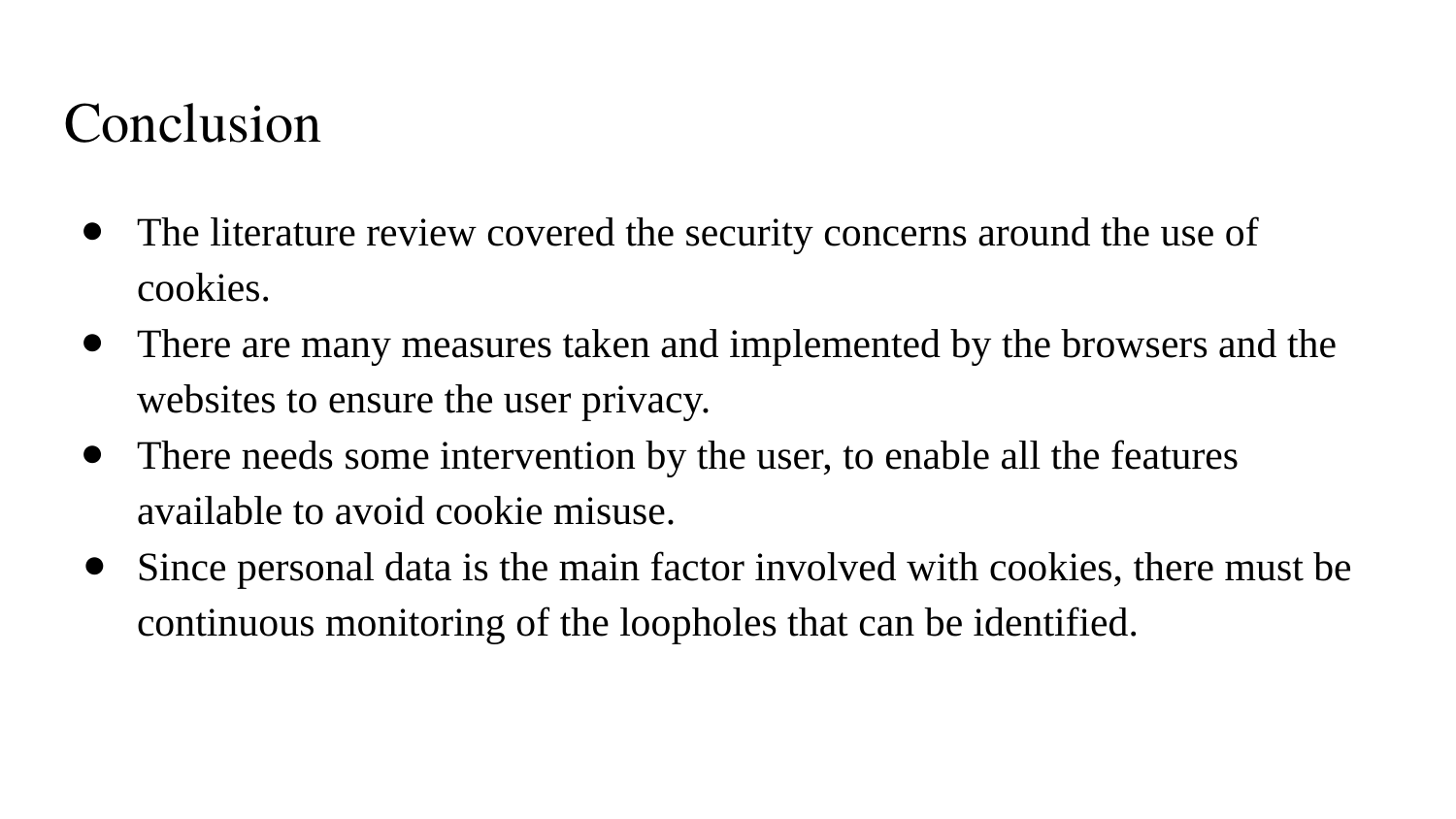

# Conclusion
The literature review covered the security concerns around the use of cookies.
There are many measures taken and implemented by the browsers and the websites to ensure the user privacy.
There needs some intervention by the user, to enable all the features available to avoid cookie misuse.
Since personal data is the main factor involved with cookies, there must be continuous monitoring of the loopholes that can be identified.